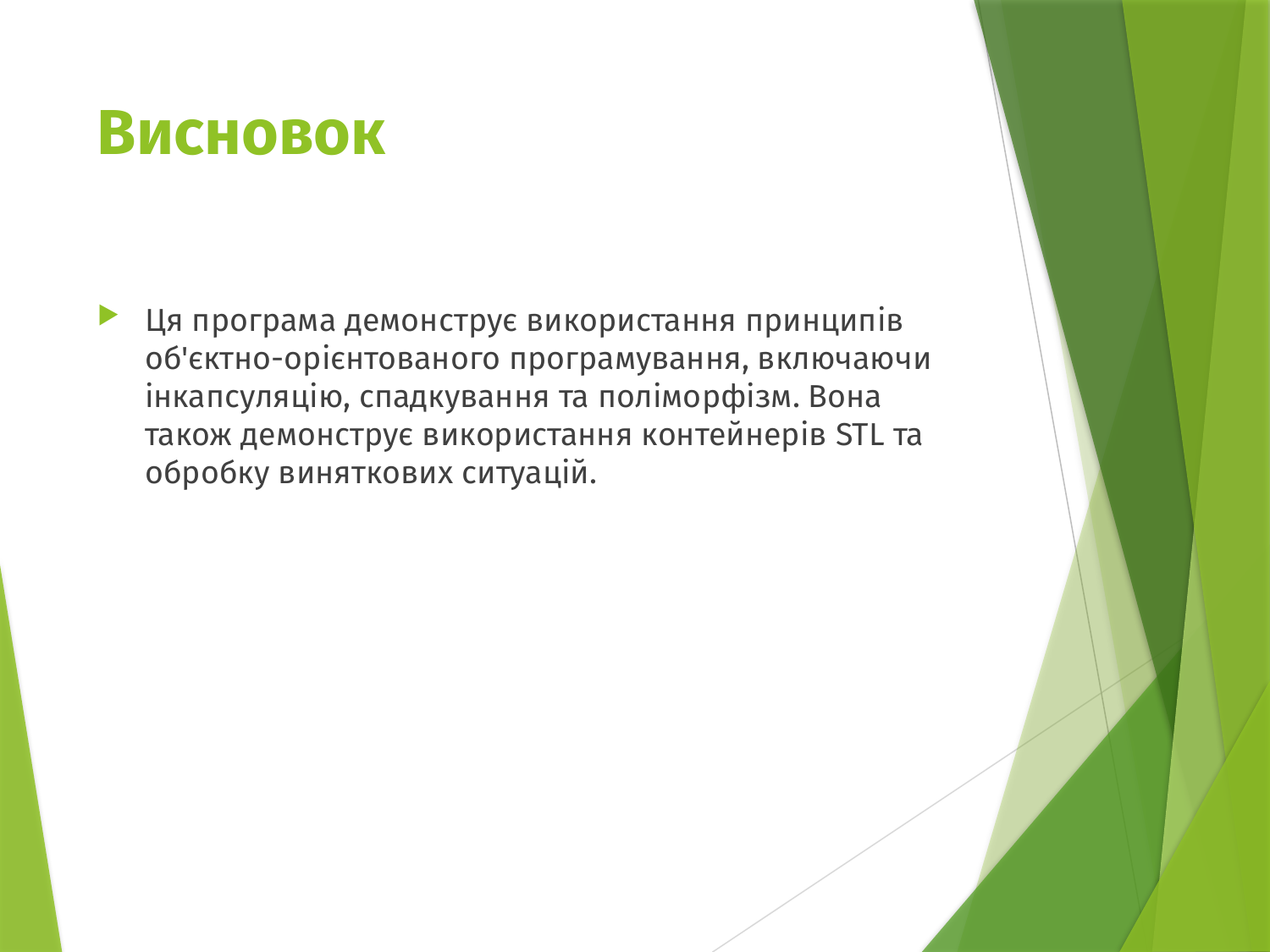

# Висновок
Ця програма демонструє використання принципів об'єктно-орієнтованого програмування, включаючи інкапсуляцію, спадкування та поліморфізм. Вона також демонструє використання контейнерів STL та обробку виняткових ситуацій.